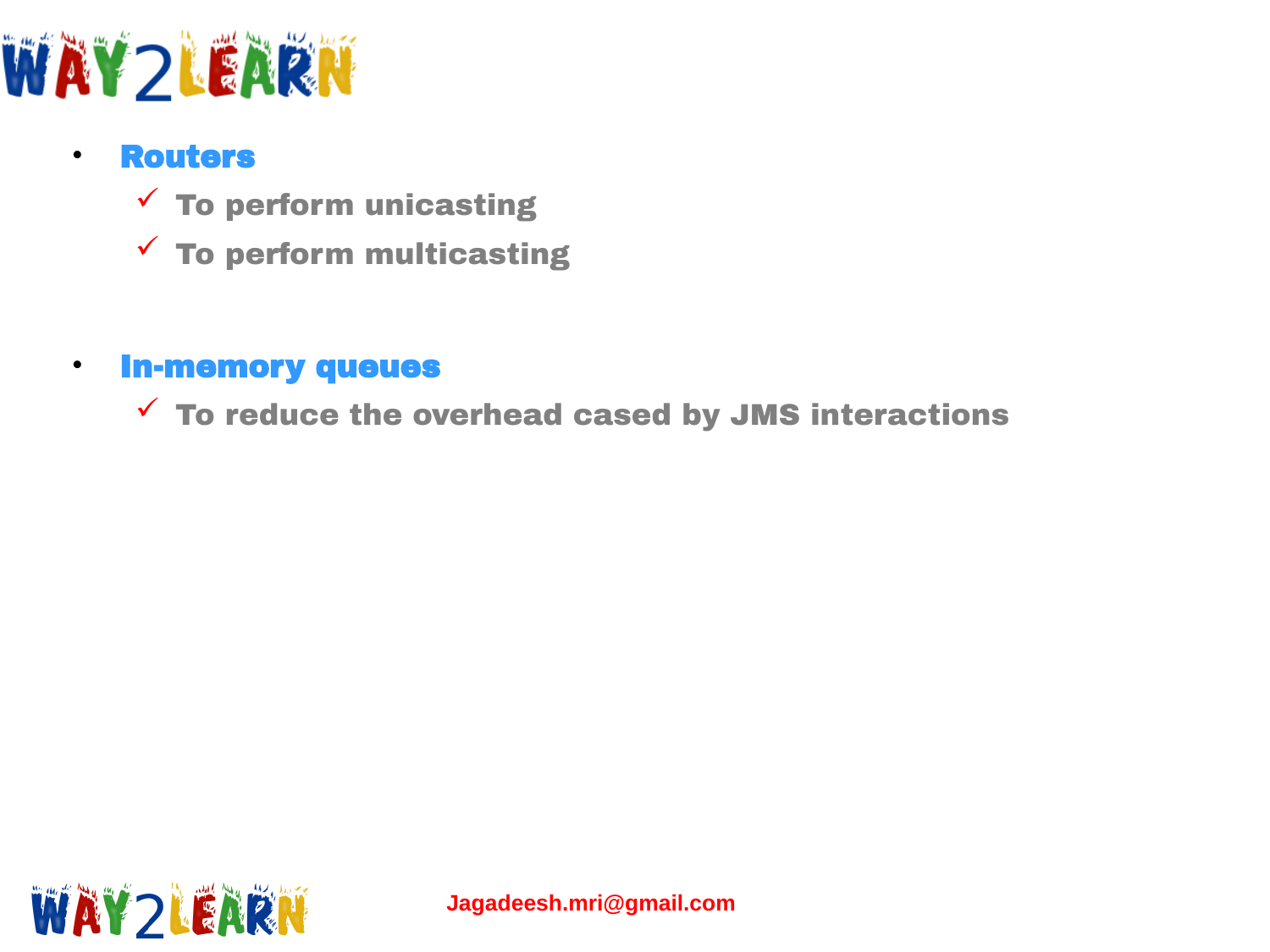

#
Routers
To perform unicasting
To perform multicasting

In-memory queues
To reduce the overhead cased by JMS interactions
Jagadeesh.mri@gmail.com